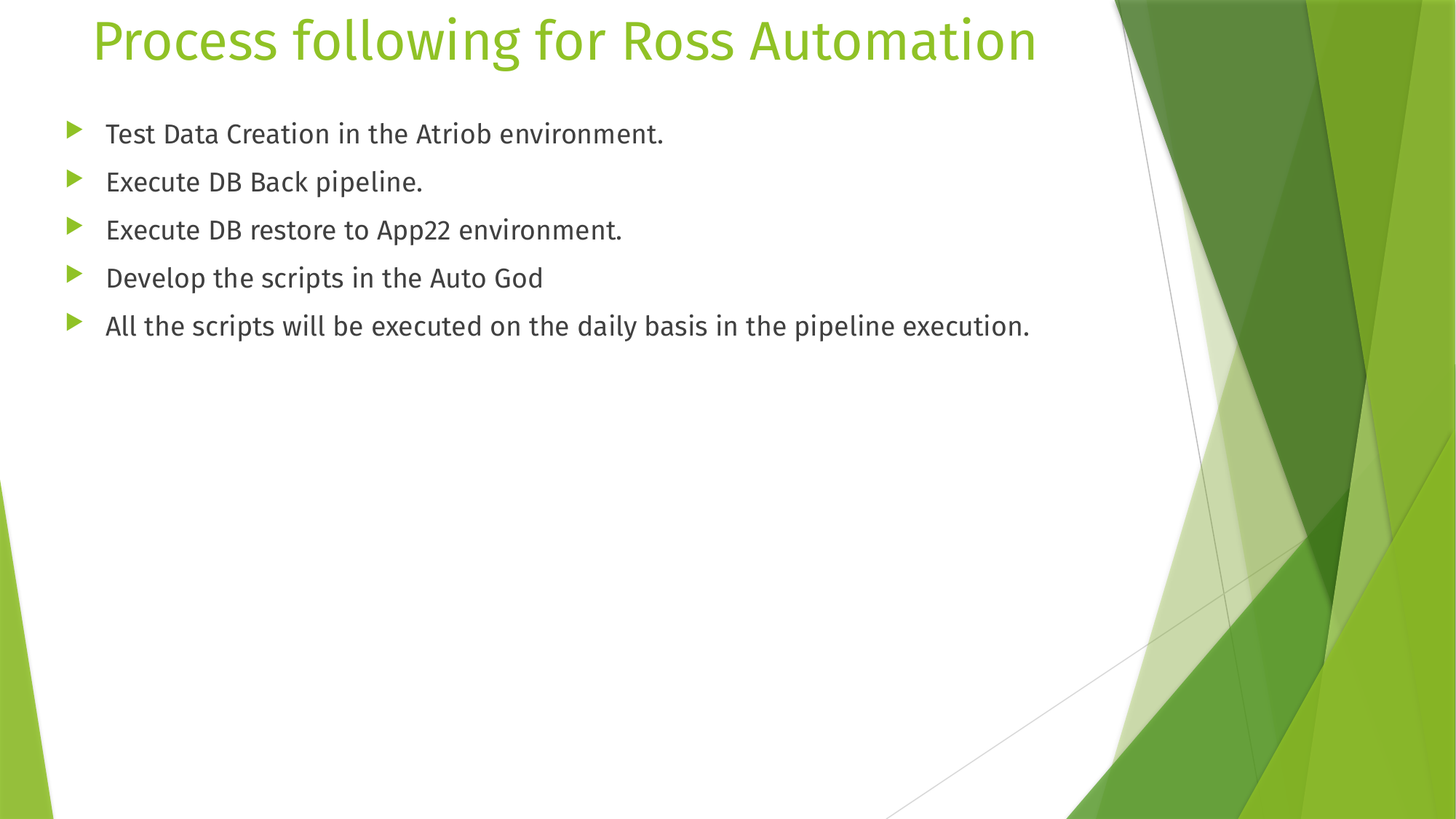

# Process following for Ross Automation
Test Data Creation in the Atriob environment.
Execute DB Back pipeline.
Execute DB restore to App22 environment.
Develop the scripts in the Auto God
All the scripts will be executed on the daily basis in the pipeline execution.